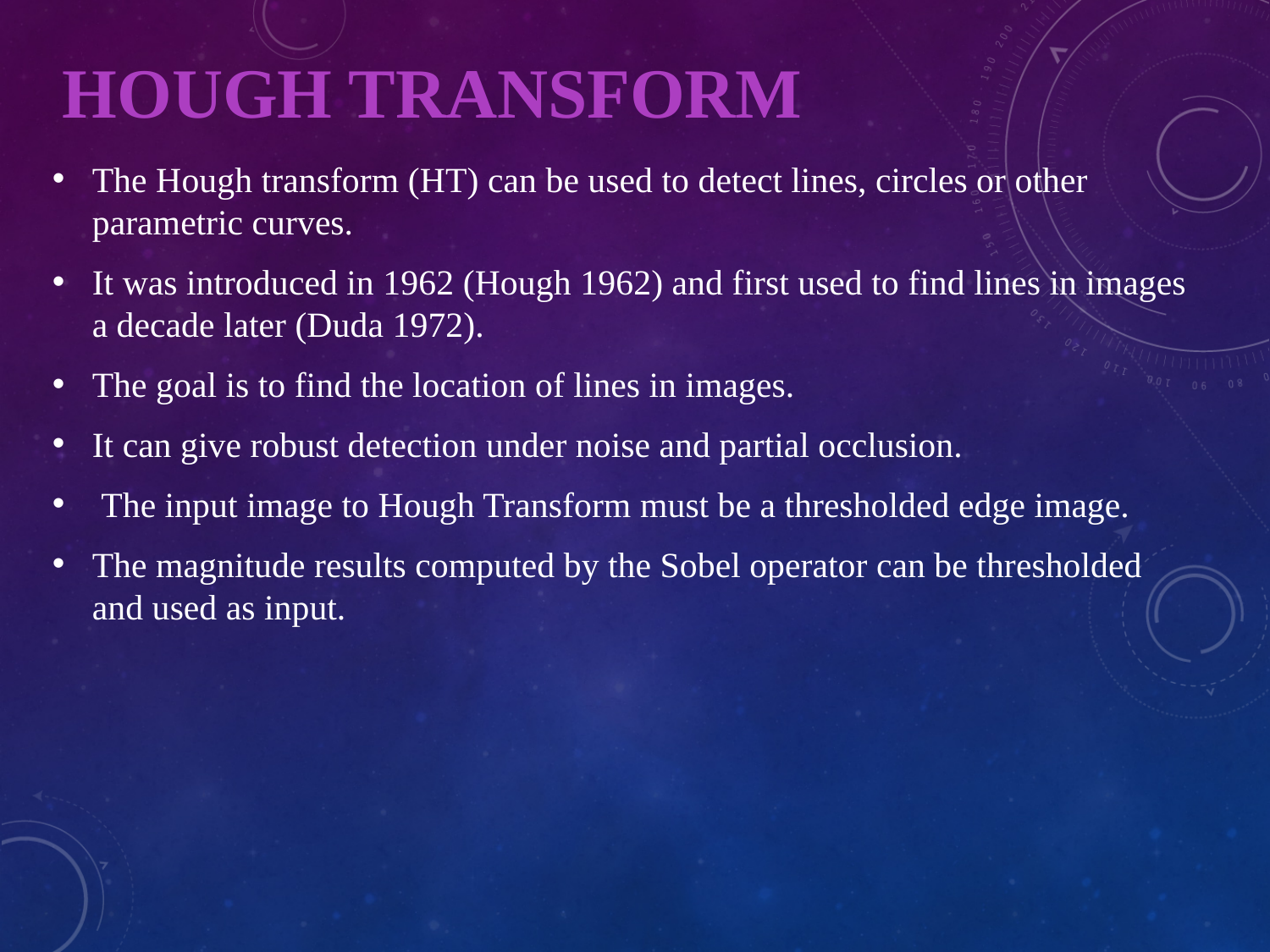

# Hough transform
The Hough transform (HT) can be used to detect lines, circles or other parametric curves.
It was introduced in 1962 (Hough 1962) and first used to find lines in images a decade later (Duda 1972).
The goal is to find the location of lines in images.
It can give robust detection under noise and partial occlusion.
 The input image to Hough Transform must be a thresholded edge image.
The magnitude results computed by the Sobel operator can be thresholded and used as input.